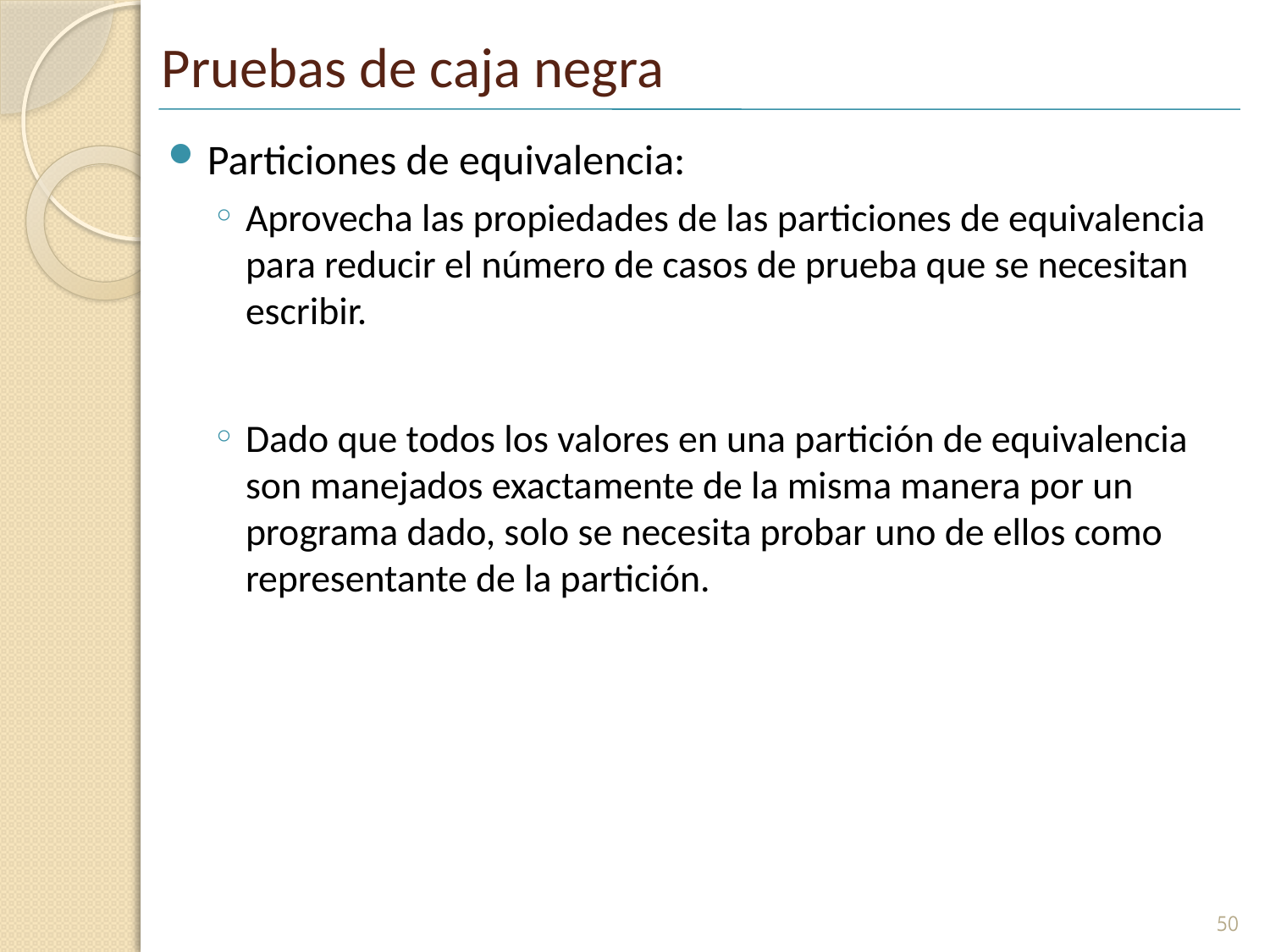

# Pruebas de caja negra
Particiones de equivalencia:
Aprovecha las propiedades de las particiones de equivalencia para reducir el número de casos de prueba que se necesitan escribir.

Dado que todos los valores en una partición de equivalencia son manejados exactamente de la misma manera por un programa dado, solo se necesita probar uno de ellos como representante de la partición.
50